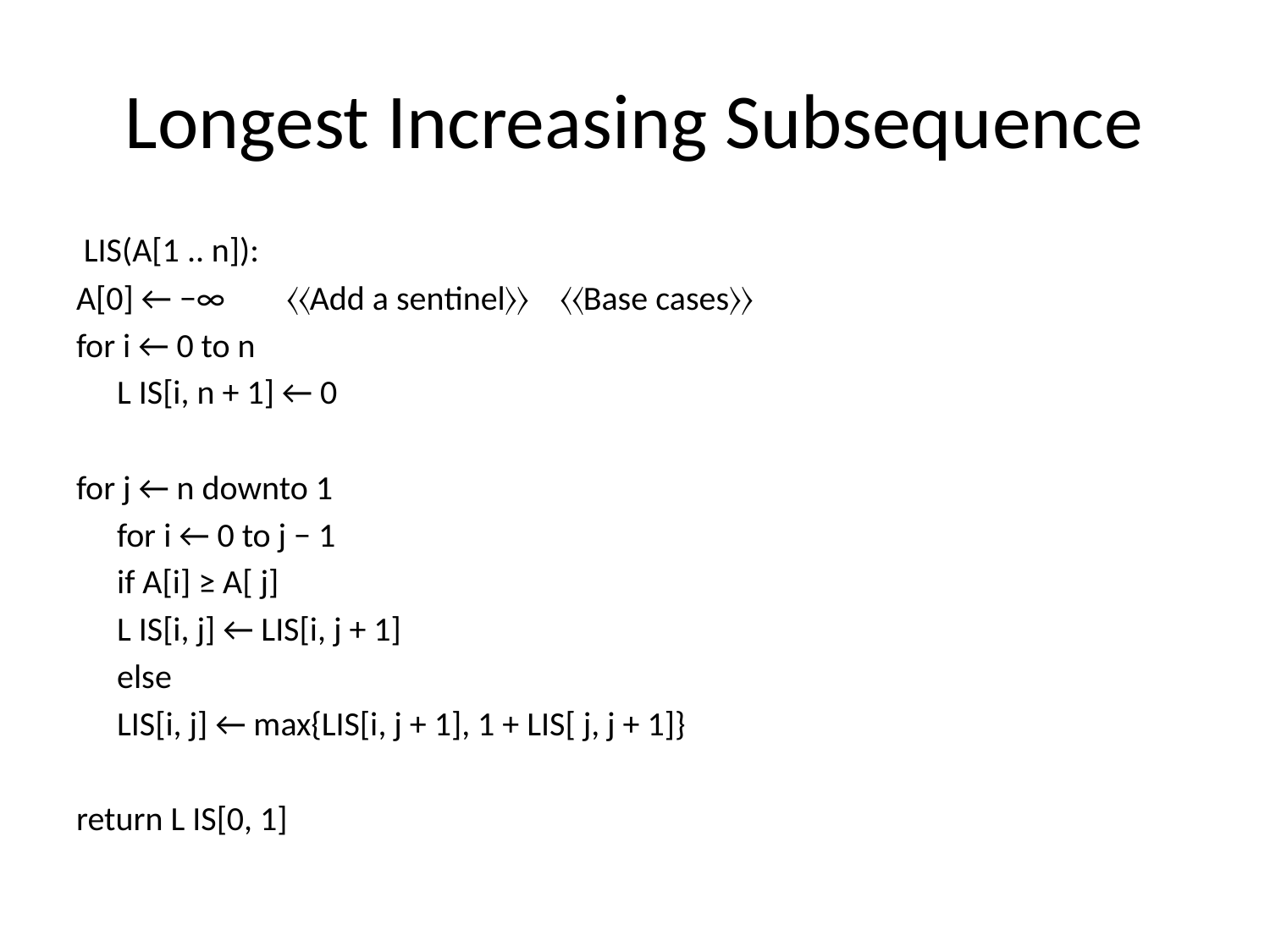

# Longest Increasing Subsequence
 LIS(A[1 .. n]):
A[0] ← −∞        〈〈Add a sentinel〉〉    〈〈Base cases〉〉
for i ← 0 to n
	L IS[i, n + 1] ← 0

for j ← n downto 1
	for i ← 0 to j − 1
		if A[i] ≥ A[ j]
			L IS[i, j] ← LIS[i, j + 1]
		else
			LIS[i, j] ← max{LIS[i, j + 1], 1 + LIS[ j, j + 1]}

return L IS[0, 1]